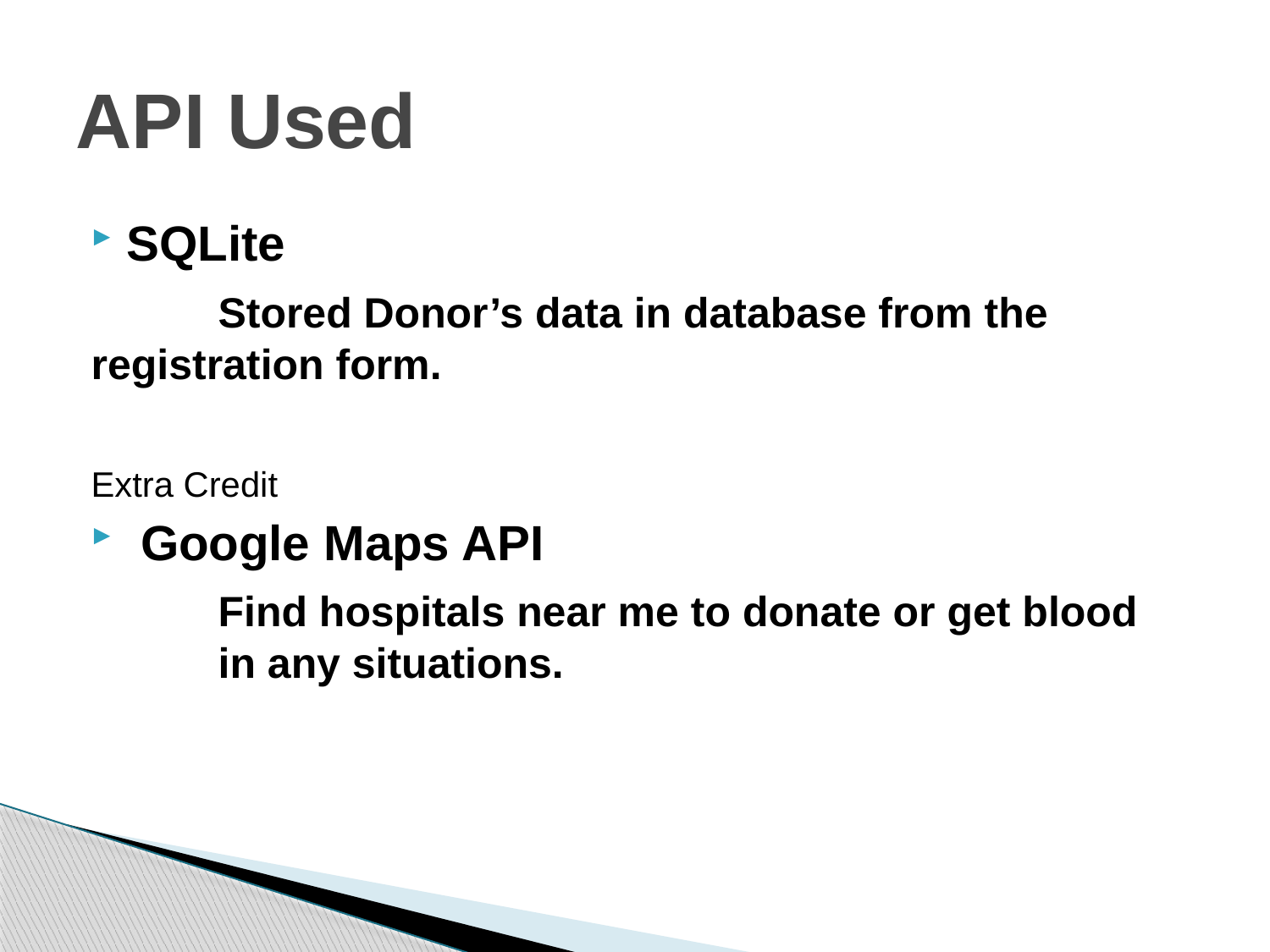

# API Used
SQLite
	Stored Donor’s data in database from the 	registration form.

Extra Credit
 Google Maps API
	Find hospitals near me to donate or get blood 	in any situations.